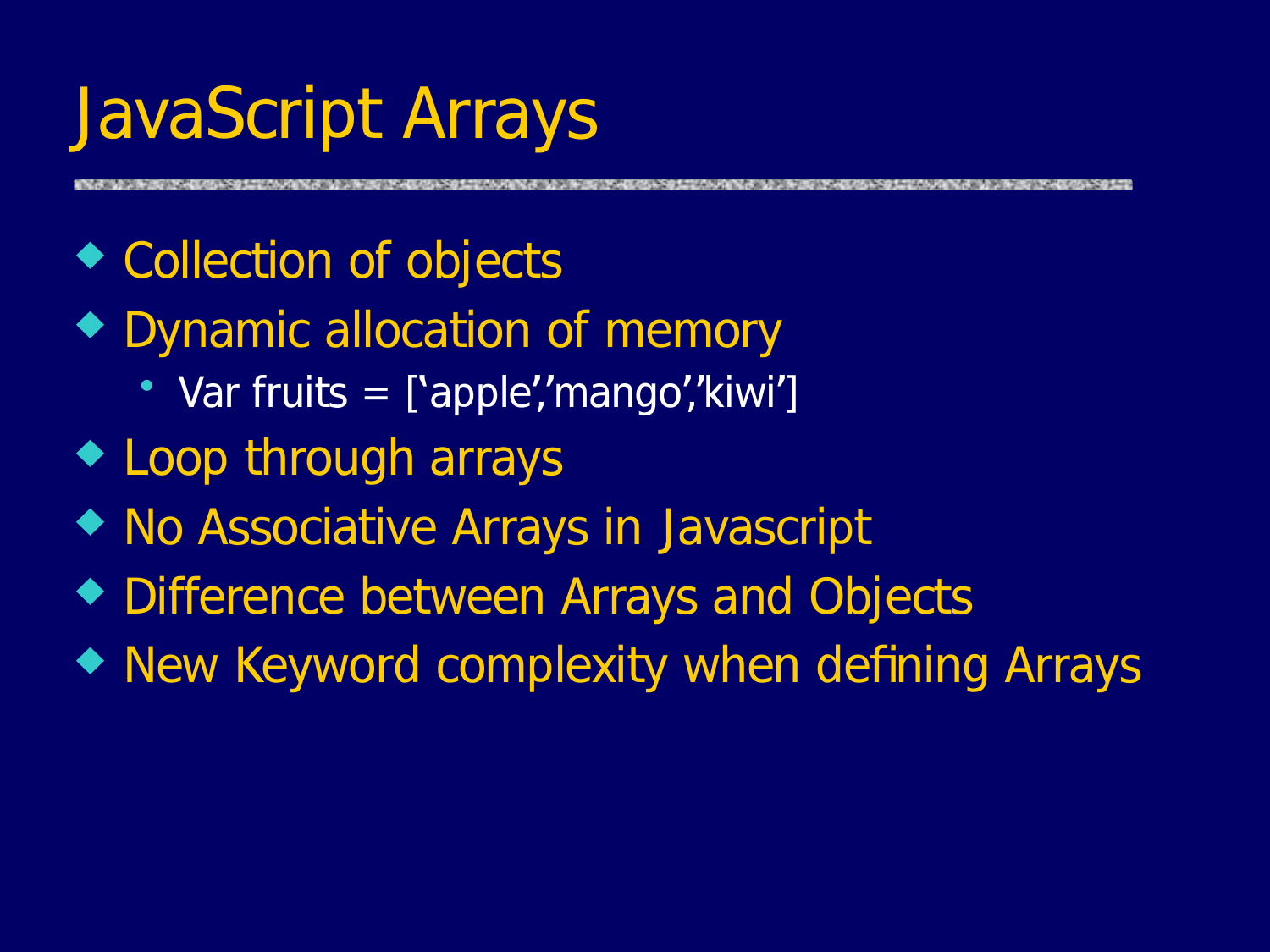

# JavaScript Arrays
Collection of objects
Dynamic allocation of memory
Var fruits = [‘apple’,’mango’,’kiwi’]
Loop through arrays
No Associative Arrays in Javascript
Difference between Arrays and Objects
New Keyword complexity when defining Arrays